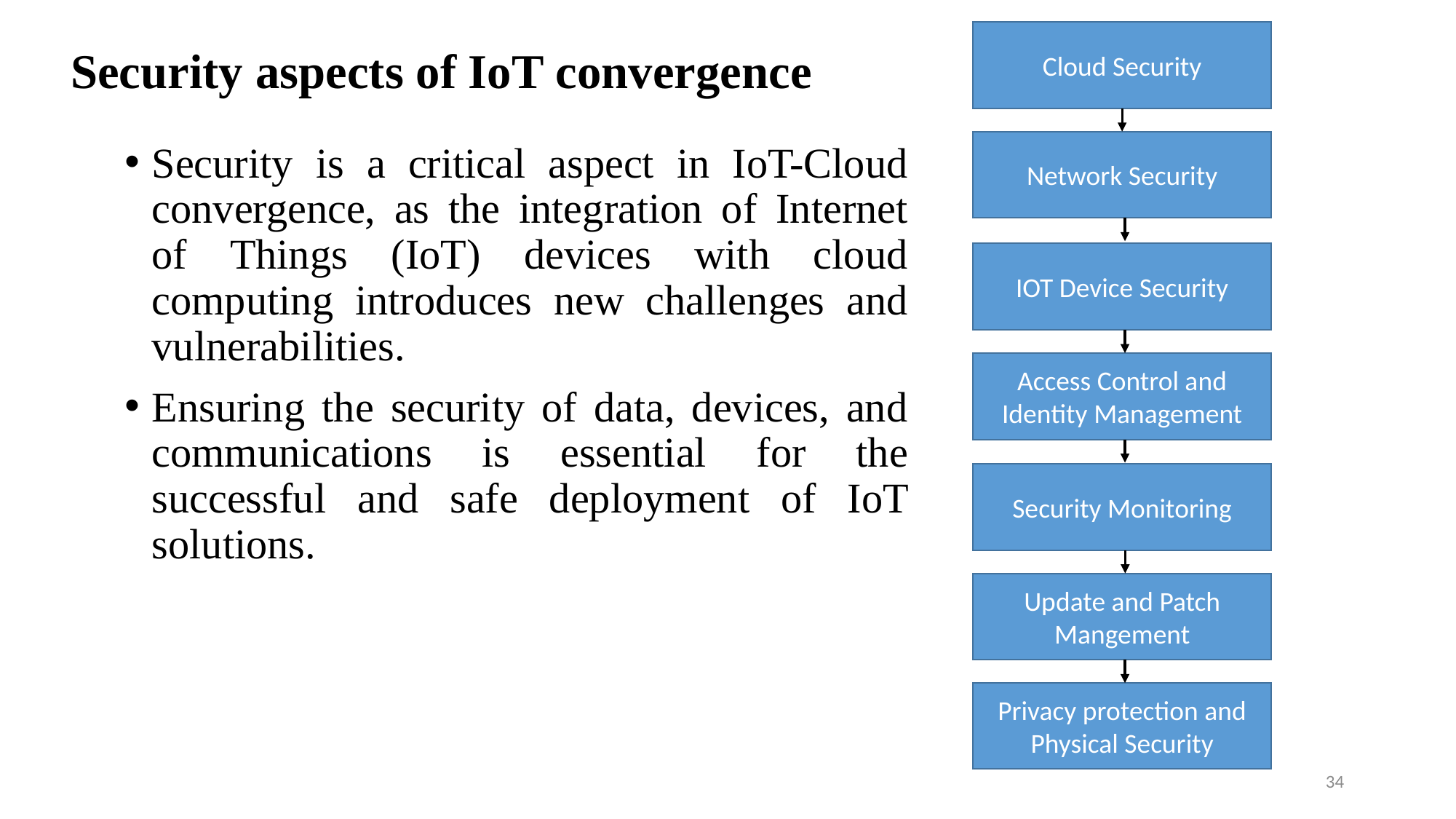

# Security aspects of IoT convergence
Cloud Security
Network Security
IOT Device Security
Access Control and Identity Management
Security Monitoring
Update and Patch Mangement
Privacy protection and Physical Security
Security is a critical aspect in IoT-Cloud convergence, as the integration of Internet of Things (IoT) devices with cloud computing introduces new challenges and vulnerabilities.
Ensuring the security of data, devices, and communications is essential for the successful and safe deployment of IoT solutions.
34